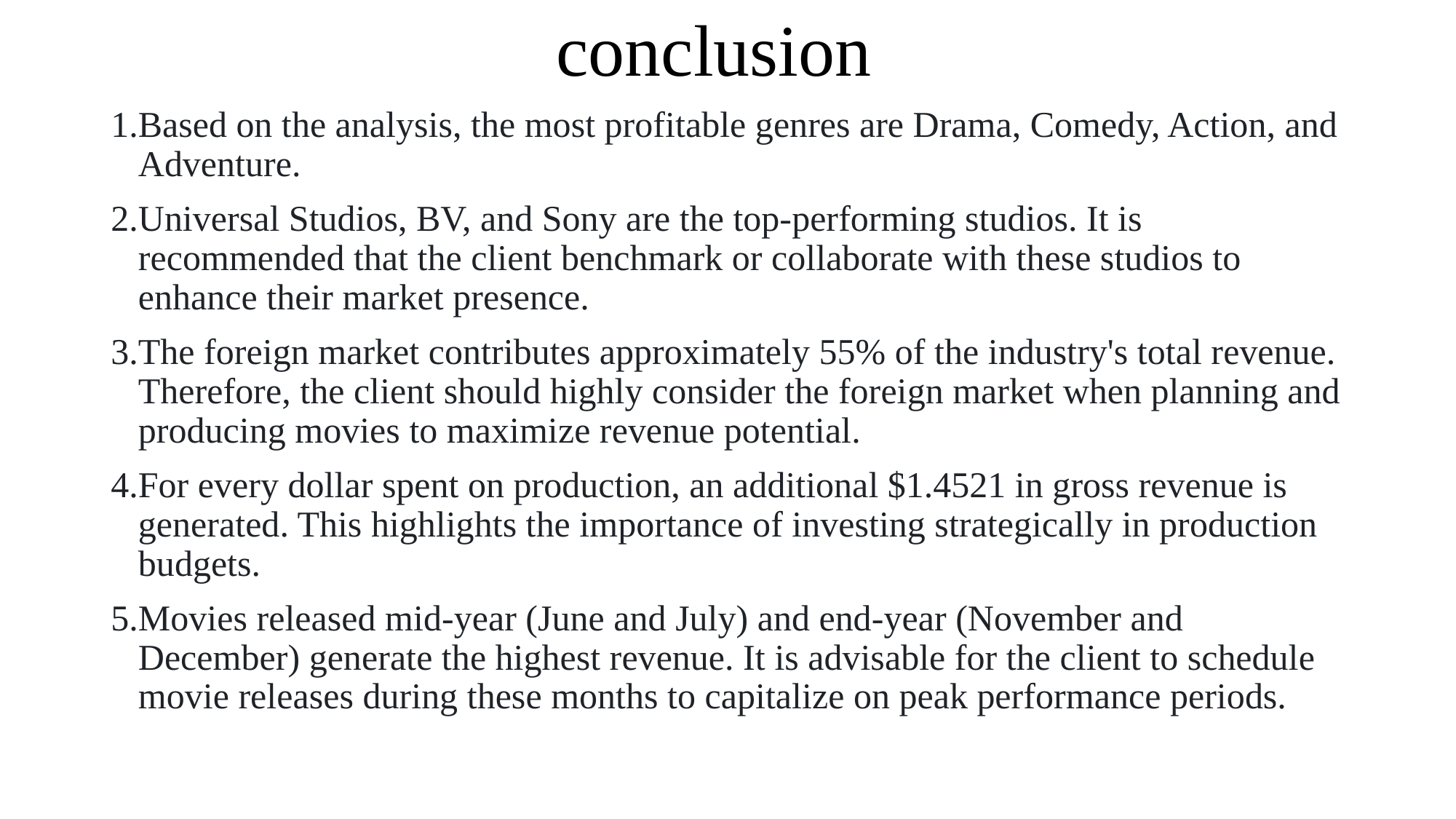

# conclusion
Based on the analysis, the most profitable genres are Drama, Comedy, Action, and Adventure.
Universal Studios, BV, and Sony are the top-performing studios. It is recommended that the client benchmark or collaborate with these studios to enhance their market presence.
The foreign market contributes approximately 55% of the industry's total revenue. Therefore, the client should highly consider the foreign market when planning and producing movies to maximize revenue potential.
For every dollar spent on production, an additional $1.4521 in gross revenue is generated. This highlights the importance of investing strategically in production budgets.
Movies released mid-year (June and July) and end-year (November and December) generate the highest revenue. It is advisable for the client to schedule movie releases during these months to capitalize on peak performance periods.